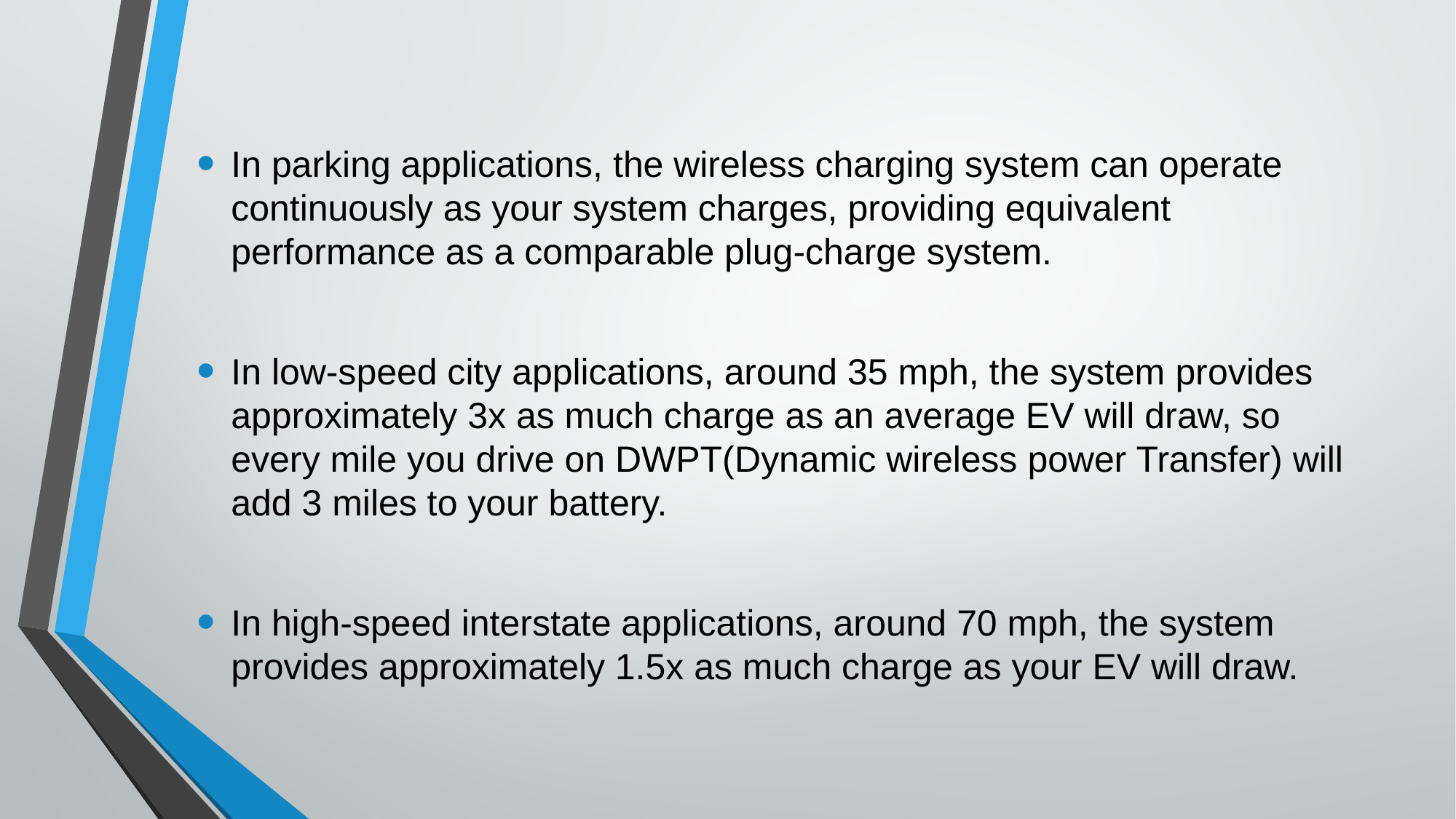

In parking applications, the wireless charging system can operate continuously as your system charges, providing equivalent performance as a comparable plug-charge system.

In low-speed city applications, around 35 mph, the system provides approximately 3x as much charge as an average EV will draw, so every mile you drive on DWPT(Dynamic wireless power Transfer) will add 3 miles to your battery.

In high-speed interstate applications, around 70 mph, the system provides approximately 1.5x as much charge as your EV will draw.